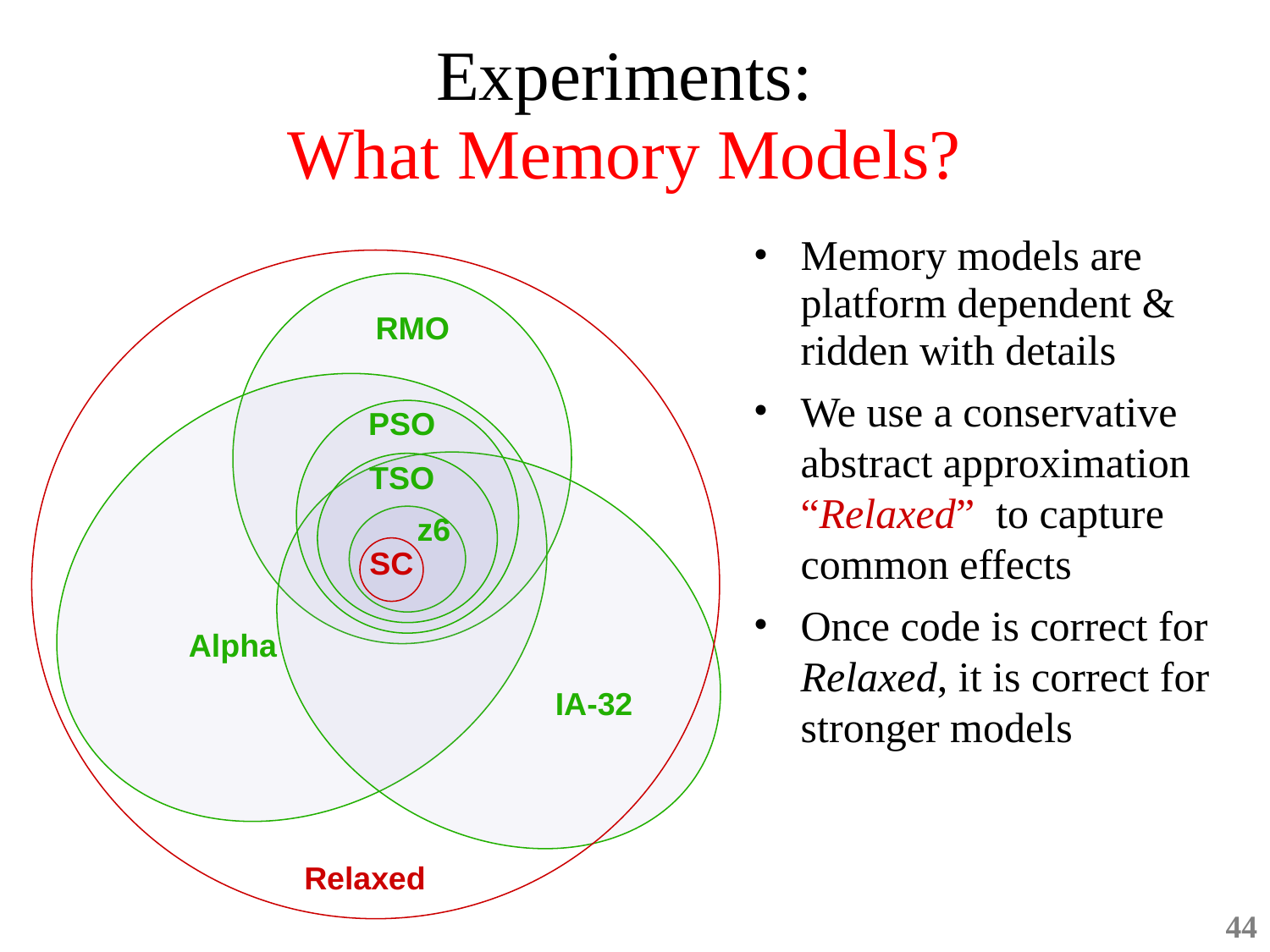

# Experiments: What Memory Models?
Memory models are platform dependent & ridden with details
We use a conservative abstract approximation “Relaxed”  to capture common effects
Once code is correct for Relaxed, it is correct for stronger models

RMO

PSO

TSO

z6

SC
Alpha
IA-32
Relaxed